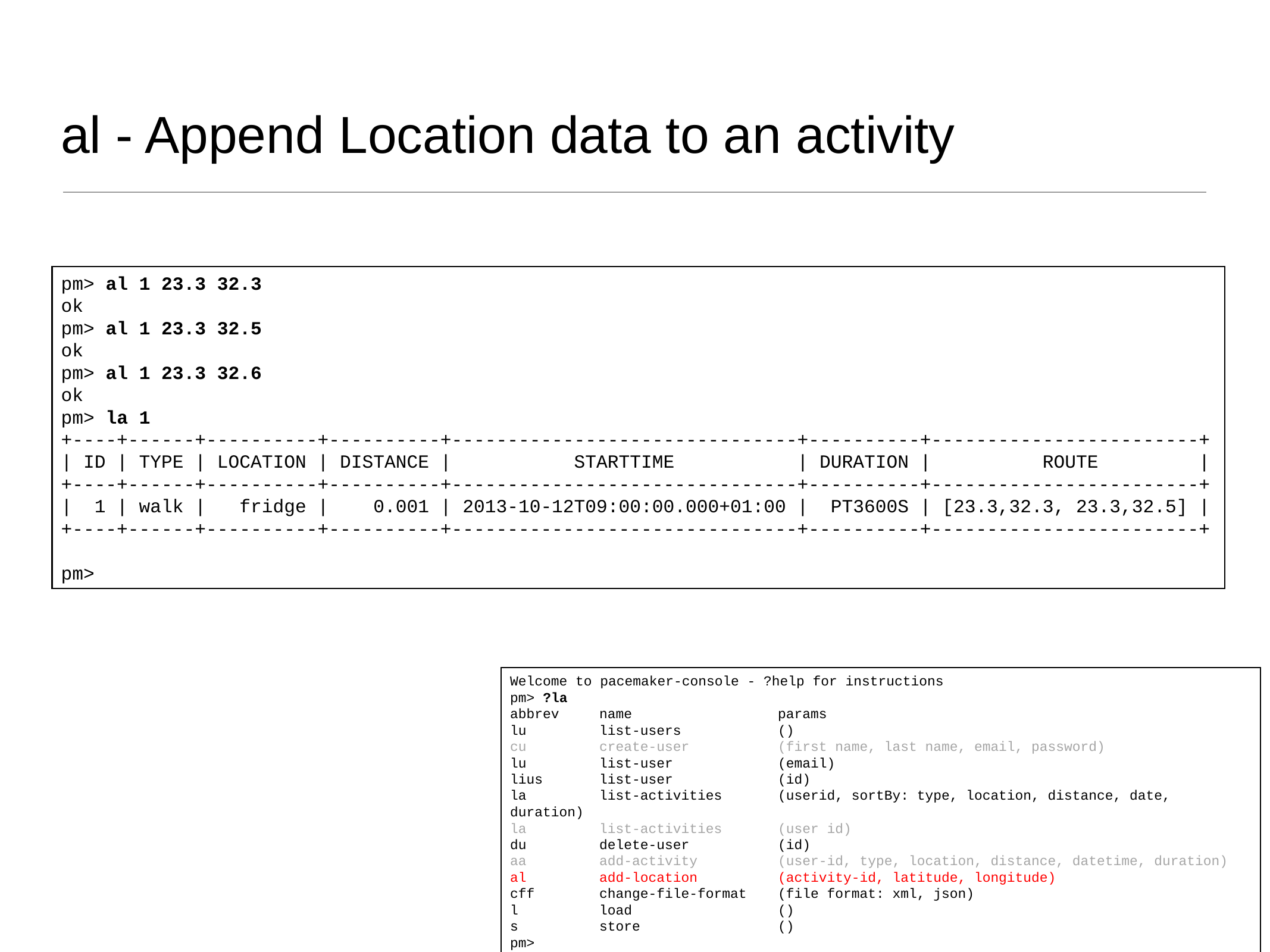

# al - Append Location data to an activity
pm> al 1 23.3 32.3
ok
pm> al 1 23.3 32.5
ok
pm> al 1 23.3 32.6
ok
pm> la 1
+----+------+----------+----------+-------------------------------+----------+------------------------+
| ID | TYPE | LOCATION | DISTANCE |           STARTTIME           | DURATION |          ROUTE         |
+----+------+----------+----------+-------------------------------+----------+------------------------+
|  1 | walk |   fridge |    0.001 | 2013-10-12T09:00:00.000+01:00 |  PT3600S | [23.3,32.3, 23.3,32.5] |
+----+------+----------+----------+-------------------------------+----------+------------------------+

pm>
Welcome to pacemaker-console - ?help for instructions
pm> ?la
abbrev	name		params
lu	list-users		()
cu	create-user	(first name, last name, email, password)
lu	list-user		(email)
lius	list-user		(id)
la	list-activities	(userid, sortBy: type, location, distance, date, duration)
la	list-activities	(user id)
du	delete-user	(id)
aa	add-activity	(user-id, type, location, distance, datetime, duration)
al	add-location	(activity-id, latitude, longitude)
cff	change-file-format	(file format: xml, json)
l	load		()
s	store		()
pm>
7